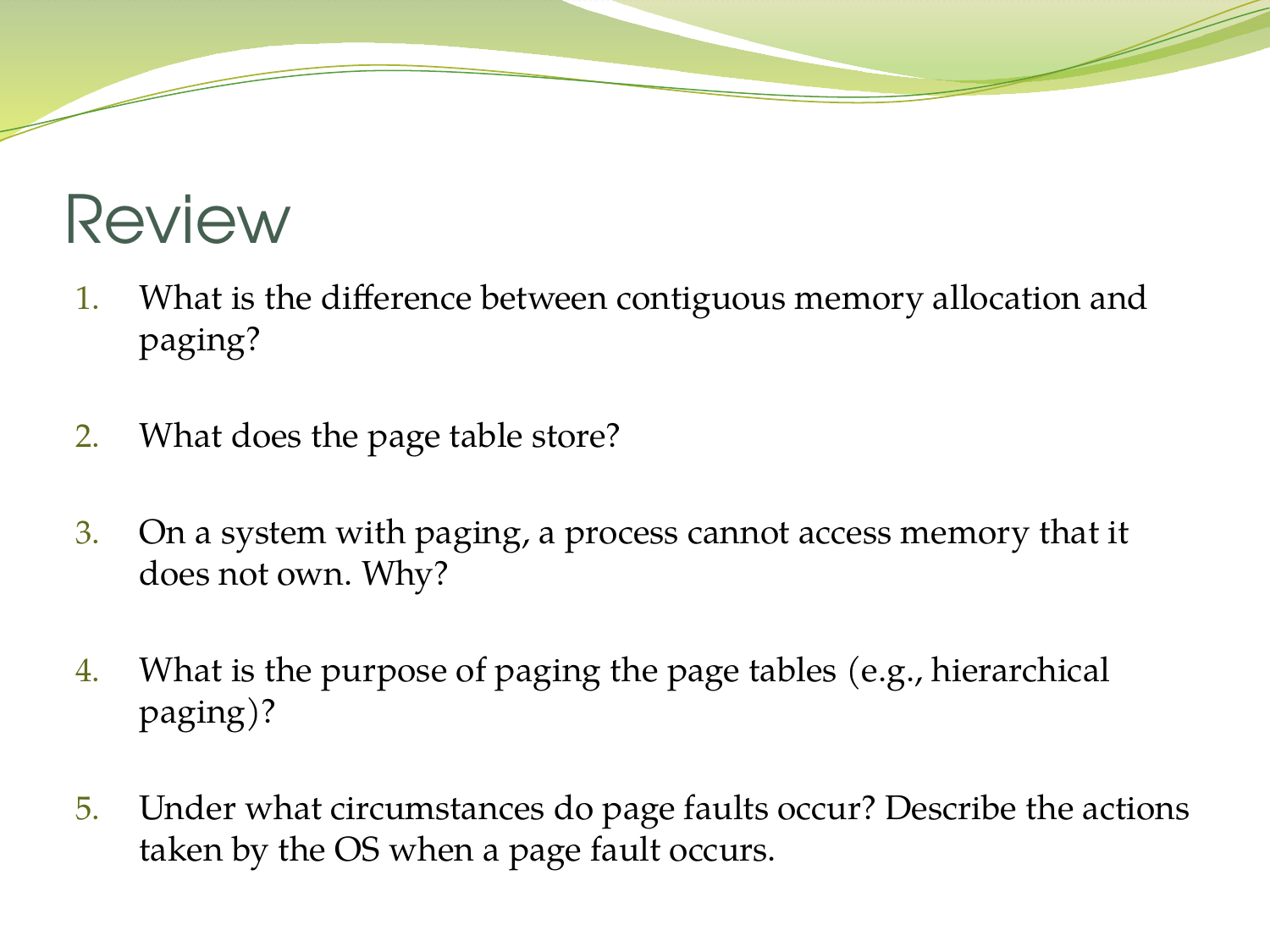

# Review
What is the difference between contiguous memory allocation and paging?

What does the page table store?

On a system with paging, a process cannot access memory that it does not own. Why?

What is the purpose of paging the page tables (e.g., hierarchical paging)?

Under what circumstances do page faults occur? Describe the actions taken by the OS when a page fault occurs.